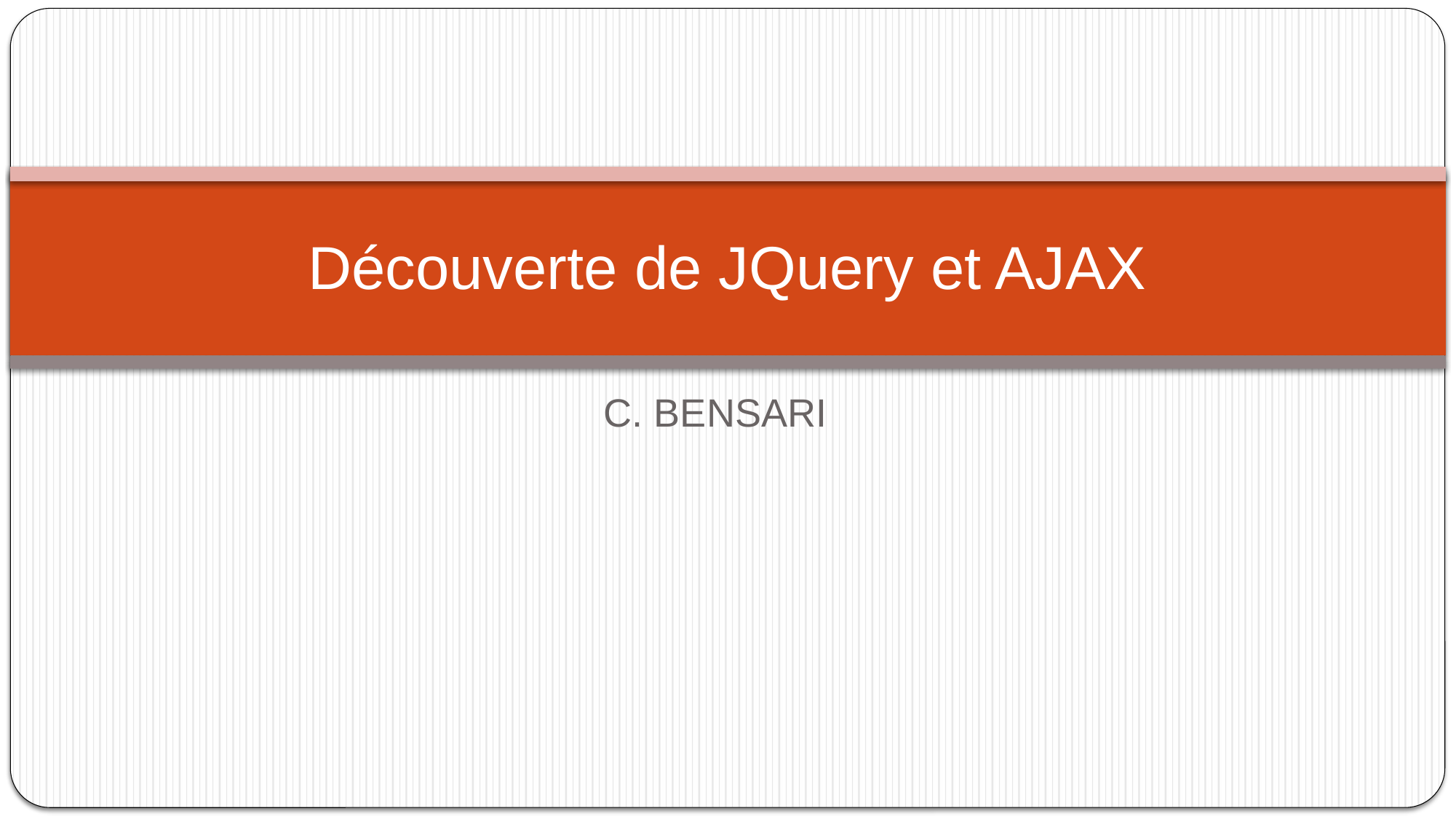

# Découverte de JQuery et AJAX
C. BENSARI